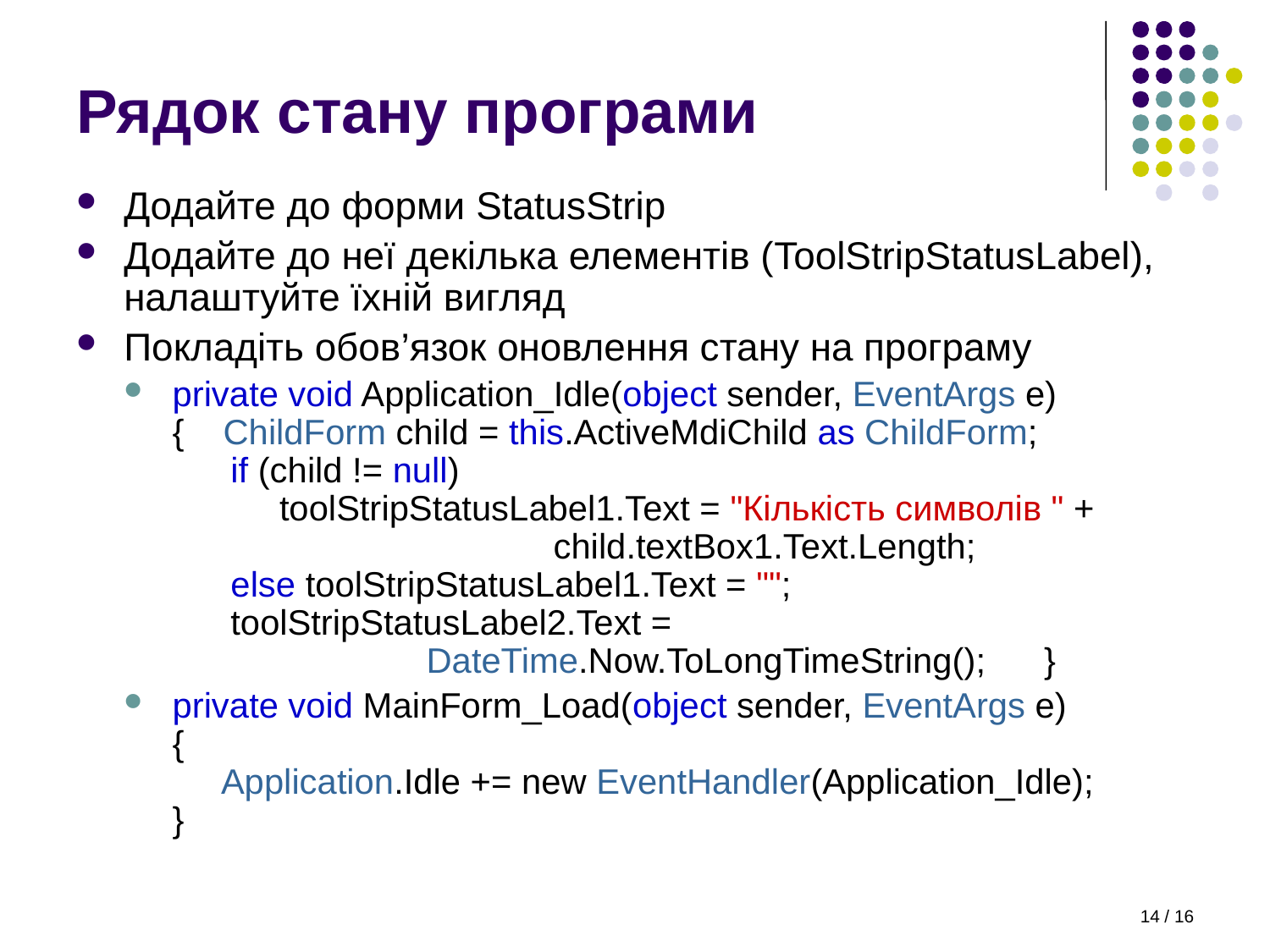

# Рядок стану програми
Додайте до форми StatusStrip
Додайте до неї декілька елементів (ToolStripStatusLabel), налаштуйте їхній вигляд
Покладіть обов’язок оновлення стану на програму
private void Application_Idle(object sender, EventArgs e)
{    ChildForm child = this.ActiveMdiChild as ChildForm;
      if (child != null)
           toolStripStatusLabel1.Text = "Кількість символів " +
			child.textBox1.Text.Length;
      else toolStripStatusLabel1.Text = "";
      toolStripStatusLabel2.Text =
		DateTime.Now.ToLongTimeString();      }
private void MainForm_Load(object sender, EventArgs e)
{
     Application.Idle += new EventHandler(Application_Idle);
}
14 / 16